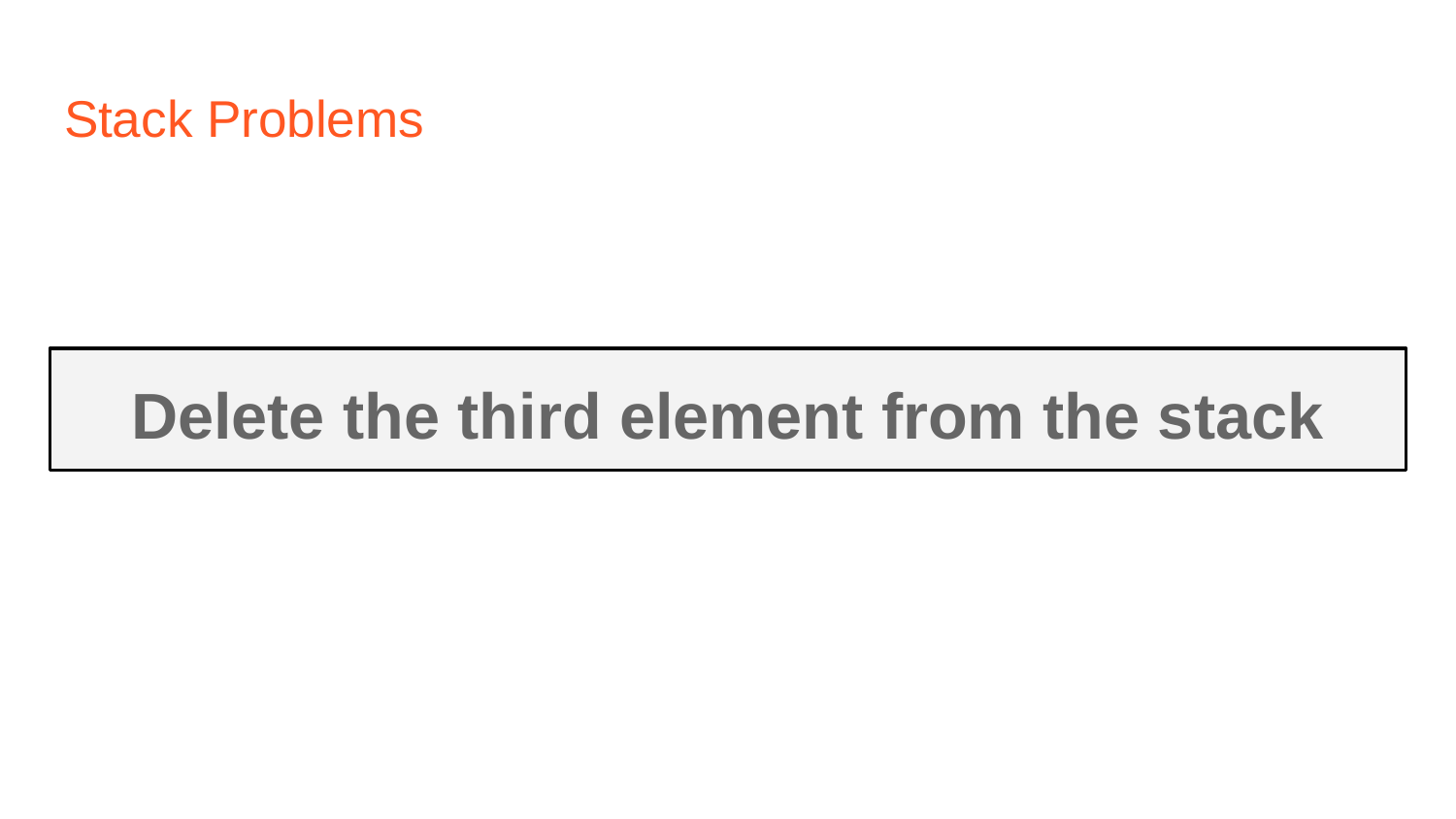

# Stack Problems
Delete the third element from the stack